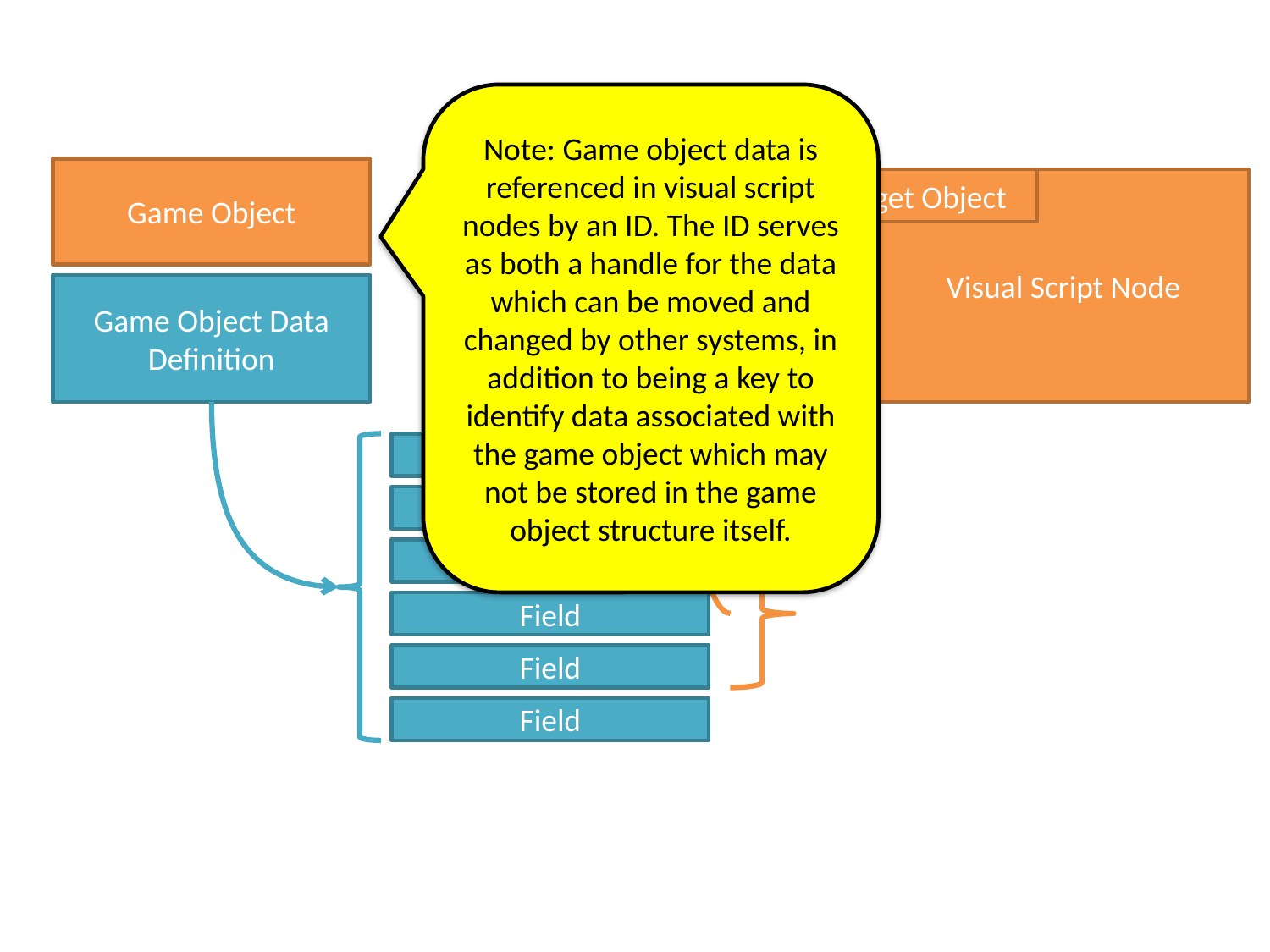

Note: Game object data is referenced in visual script nodes by an ID. The ID serves as both a handle for the data which can be moved and changed by other systems, in addition to being a key to identify data associated with the game object which may not be stored in the game object structure itself.
Game Object
Target Object
Visual Script Node
Game Object Data Definition

Field
Field
Field

Field
Field
Field